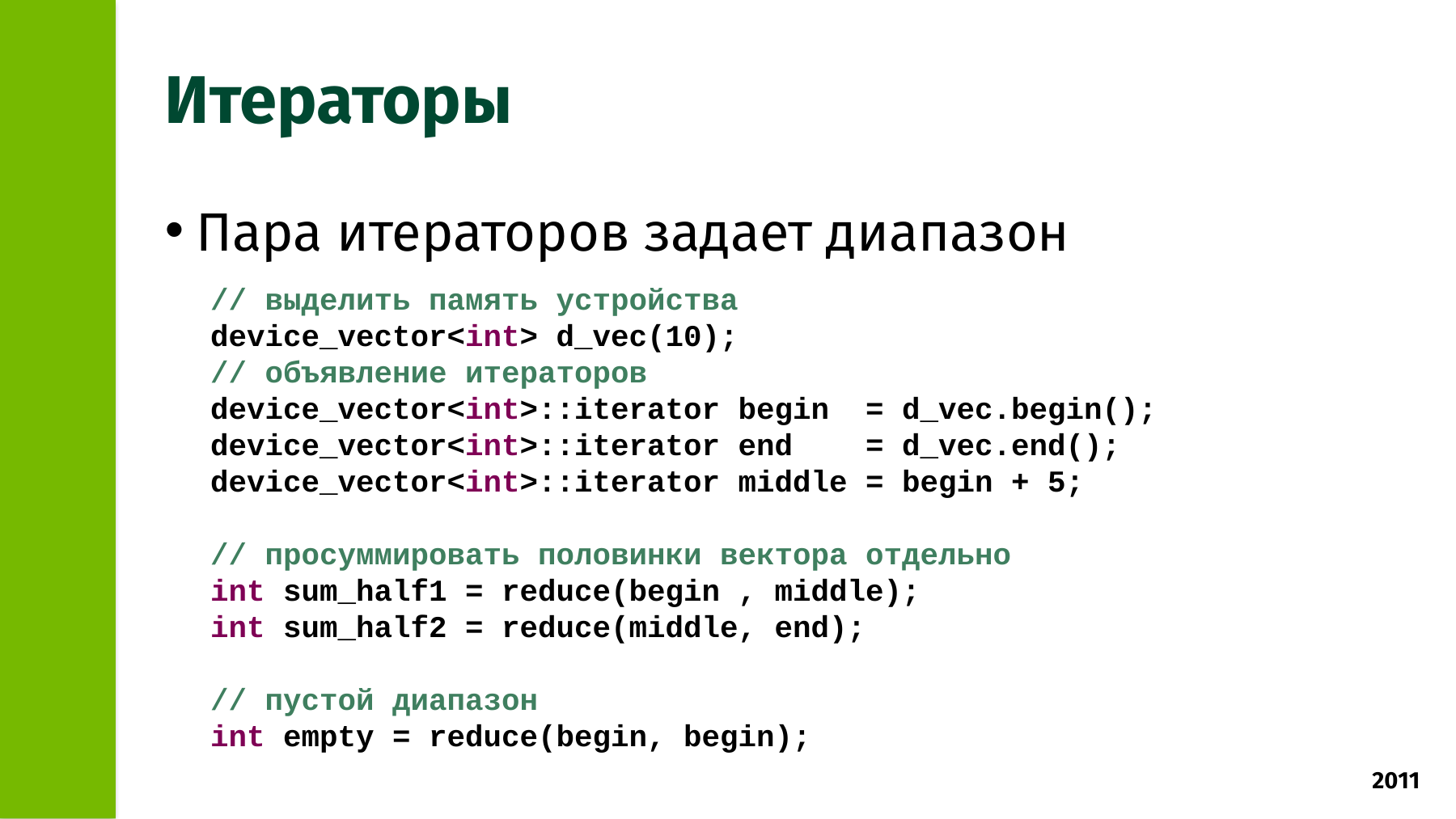

# Итераторы
Пара итераторов задает диапазон

// выделить память устройства
device_vector<int> d_vec(10);
// объявление итераторов
device_vector<int>::iterator begin  = d_vec.begin();
device_vector<int>::iterator end    = d_vec.end();
device_vector<int>::iterator middle = begin + 5;

// просуммировать половинки вектора отдельно
int sum_half1 = reduce(begin , middle);
int sum_half2 = reduce(middle, end);

// пустой диапазон
int empty = reduce(begin, begin);